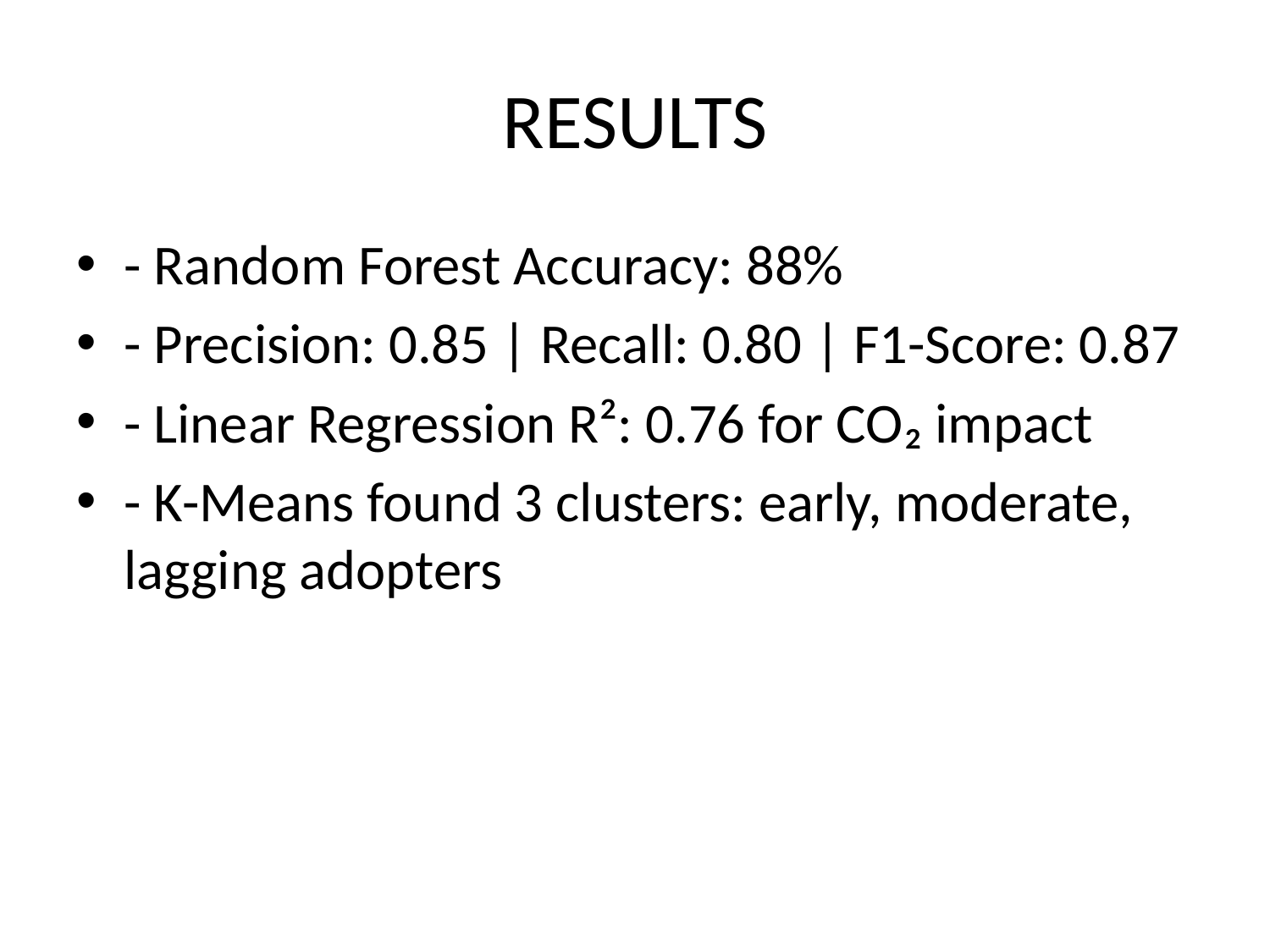

# RESULTS
- Random Forest Accuracy: 88%
- Precision: 0.85 | Recall: 0.80 | F1-Score: 0.87
- Linear Regression R²: 0.76 for CO₂ impact
- K-Means found 3 clusters: early, moderate, lagging adopters